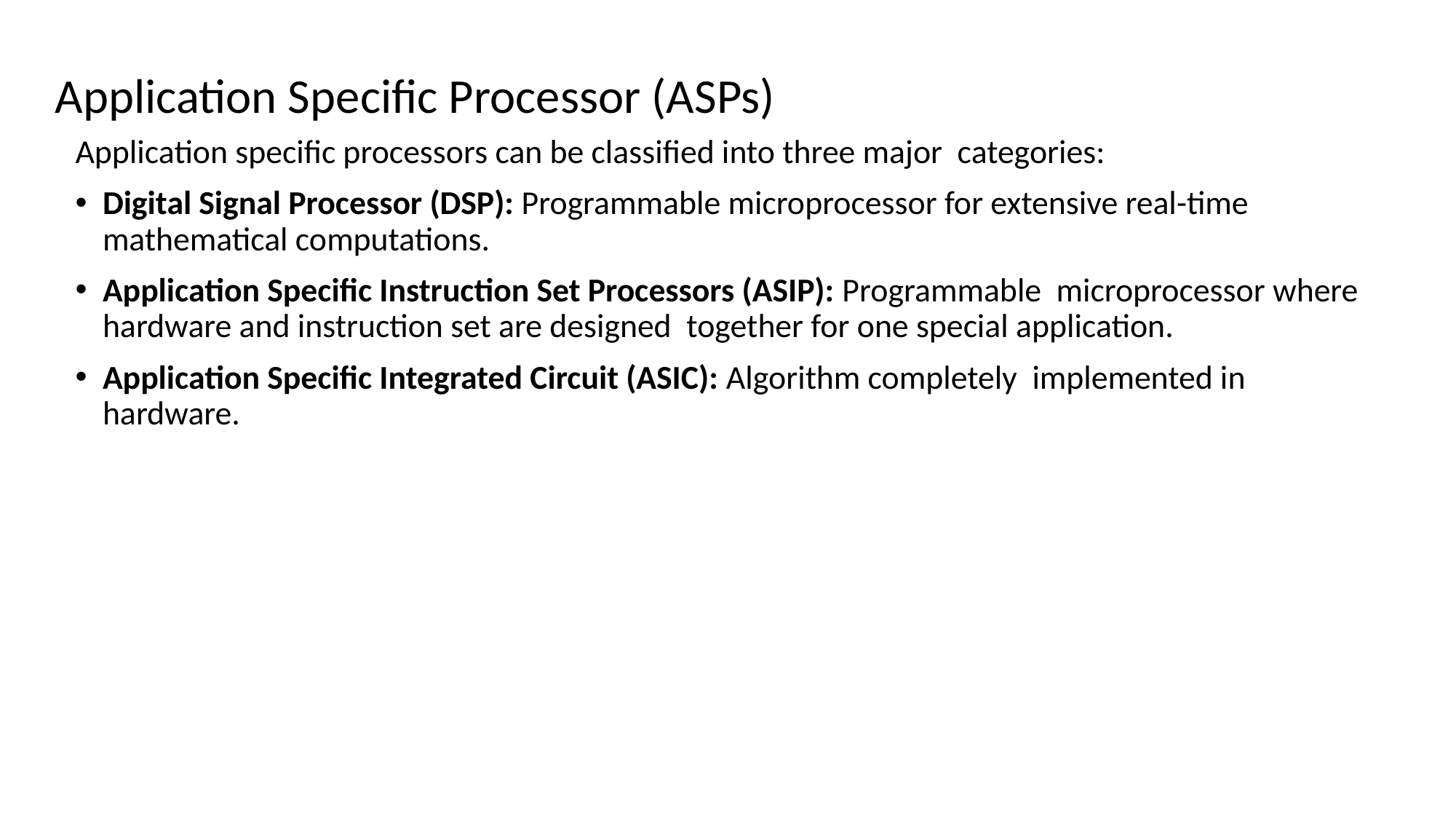

# Application Specific Processor (ASPs)
Application specific processors can be classified into three major  categories:
Digital Signal Processor (DSP): Programmable microprocessor for extensive real-time mathematical computations.
Application Specific Instruction Set Processors (ASIP): Programmable  microprocessor where hardware and instruction set are designed  together for one special application.
Application Specific Integrated Circuit (ASIC): Algorithm completely  implemented in hardware.